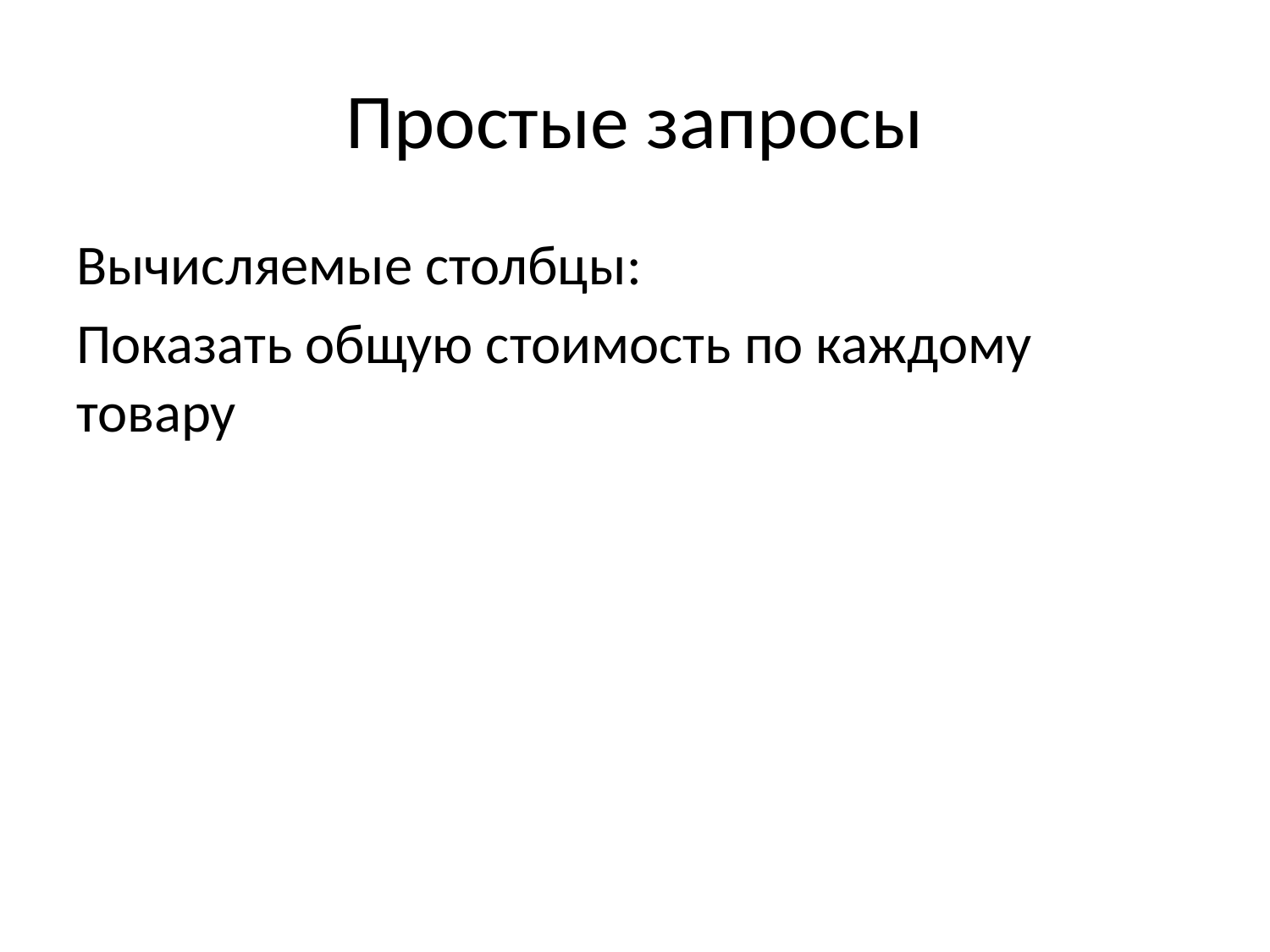

# Простые запросы
Вычисляемые столбцы:
Показать общую стоимость по каждому товару